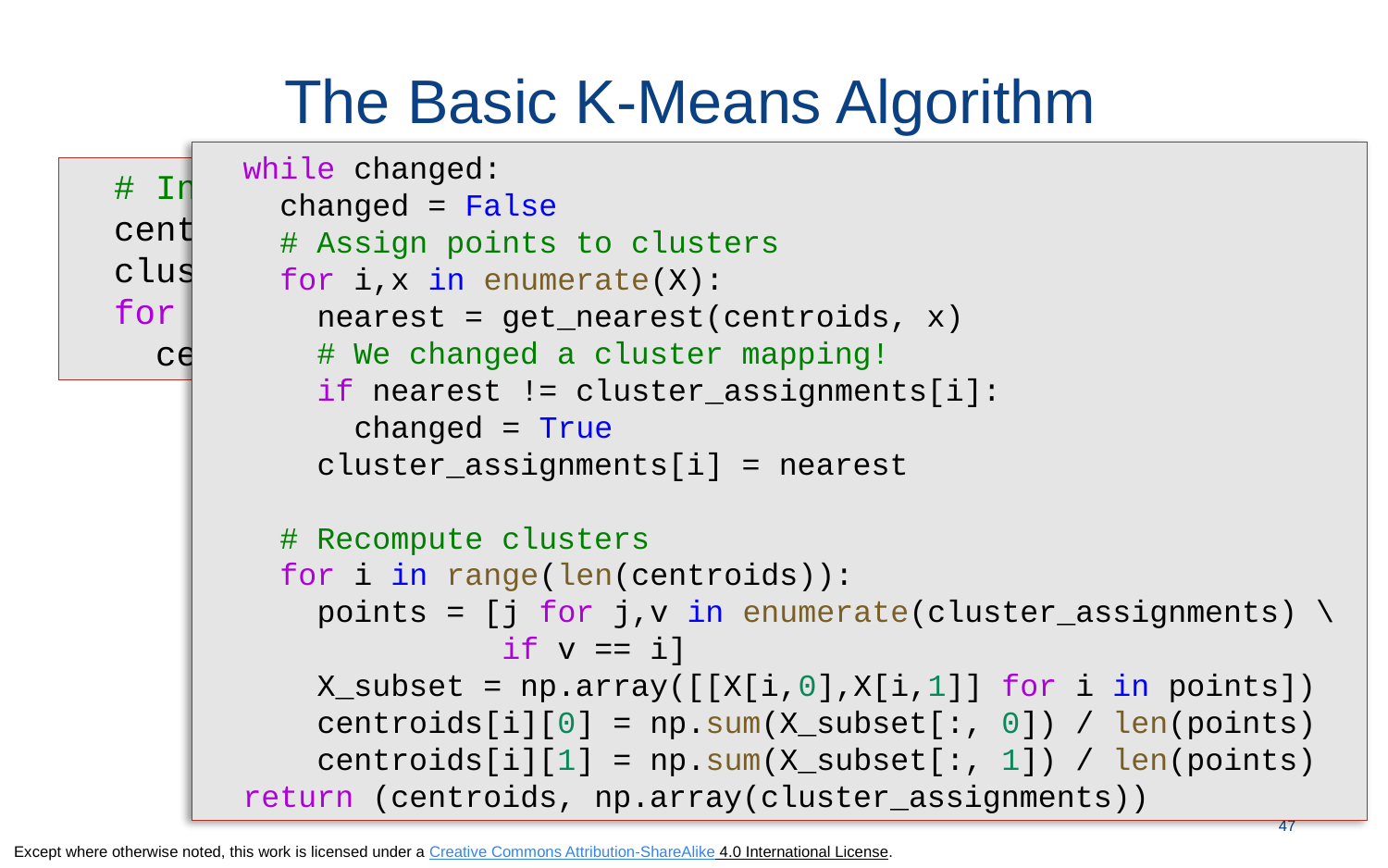

# The Basic K-Means Algorithm
  while changed:
    changed = False
    # Assign points to clusters
    for i,x in enumerate(X):
      nearest = get_nearest(centroids, x)
      # We changed a cluster mapping!
      if nearest != cluster_assignments[i]:
        changed = True
      cluster_assignments[i] = nearest
    # Recompute clusters
    for i in range(len(centroids)):
      points = [j for j,v in enumerate(cluster_assignments) \
                if v == i]
      X_subset = np.array([[X[i,0],X[i,1]] for i in points])
      centroids[i][0] = np.sum(X_subset[:, 0]) / len(points)
      centroids[i][1] = np.sum(X_subset[:, 1]) / len(points)
  return (centroids, np.array(cluster_assignments))
  # Initialize the centroids to random data points
  centroids = np.zeros((k,2))
  cluster_assignments = [0 for i in range(len(X))]
  for i in range(0, k):
    centroids[i] = X[randint(0, X.shape[0])]
47